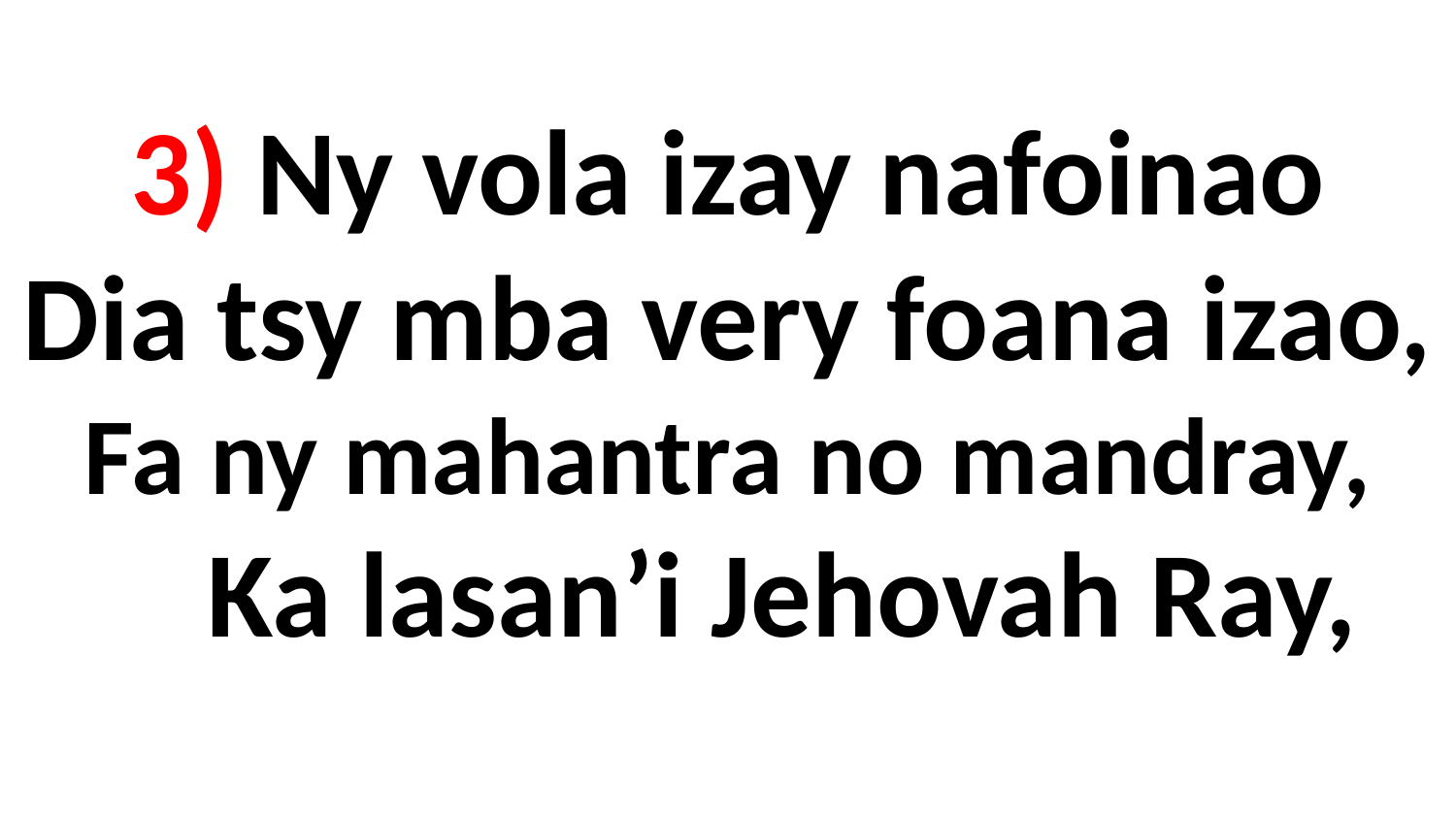

# 3) Ny vola izay nafoinao Dia tsy mba very foana izao, Fa ny mahantra no mandray, Ka lasan’i Jehovah Ray,